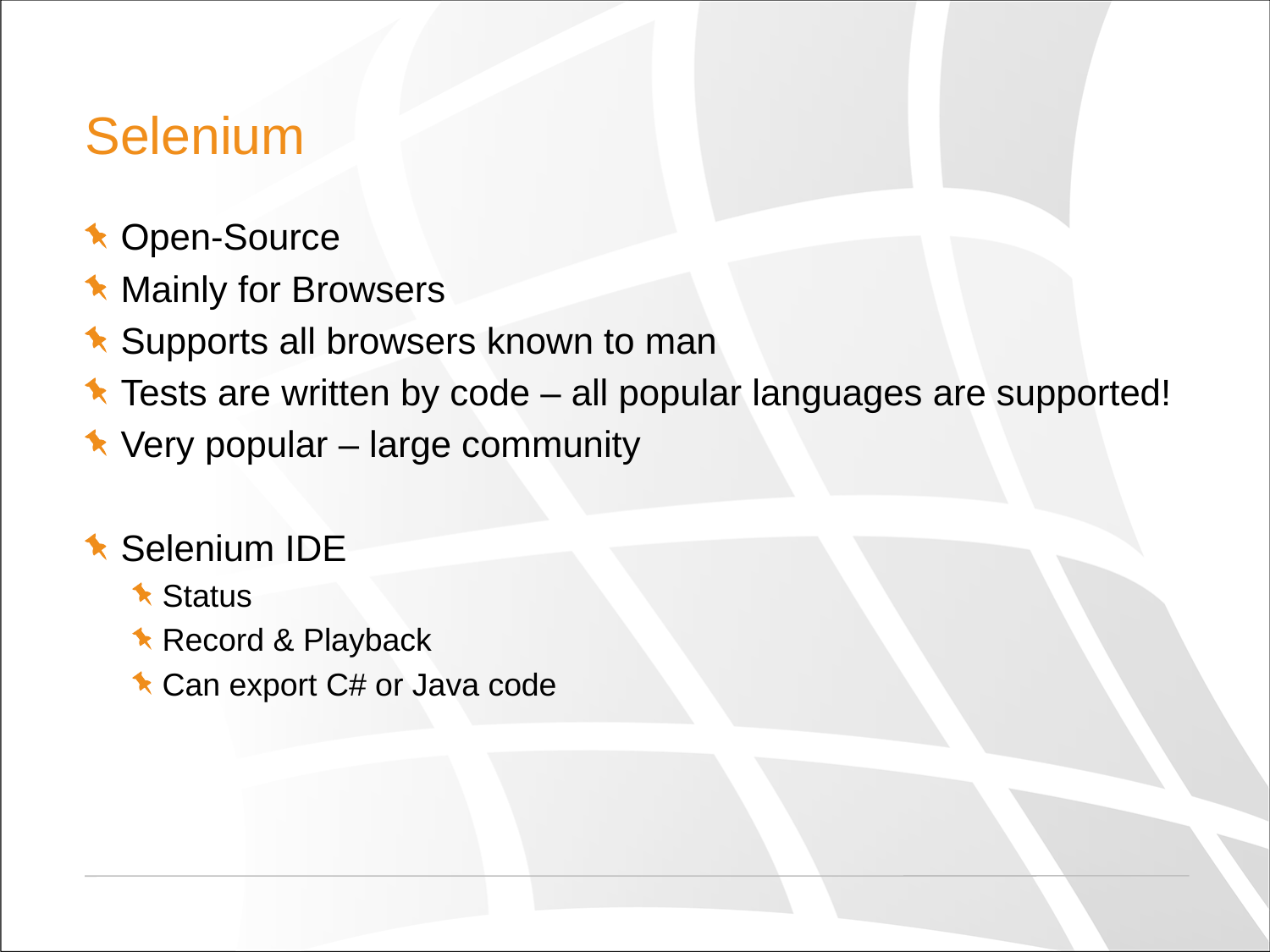

# Selenium
Open-Source
Mainly for Browsers
Supports all browsers known to man
Tests are written by code – all popular languages are supported!
Very popular – large community

Selenium IDE
Status
Record & Playback
Can export C# or Java code